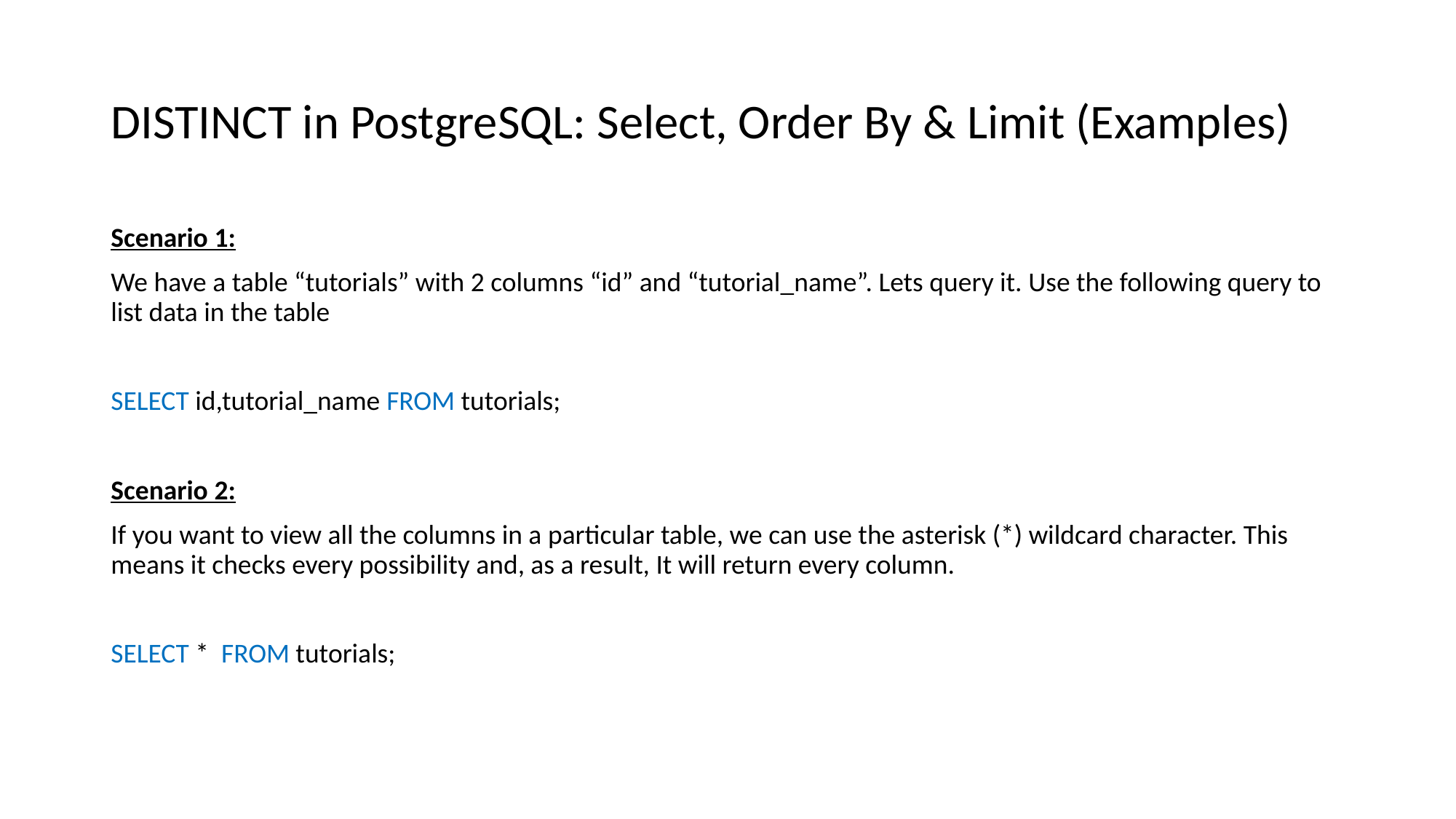

# DISTINCT in PostgreSQL: Select, Order By & Limit (Examples)
Scenario 1:
We have a table “tutorials” with 2 columns “id” and “tutorial_name”. Lets query it. Use the following query to list data in the table

SELECT id,tutorial_name FROM tutorials;

Scenario 2:
If you want to view all the columns in a particular table, we can use the asterisk (*) wildcard character. This means it checks every possibility and, as a result, It will return every column.

SELECT *  FROM tutorials;